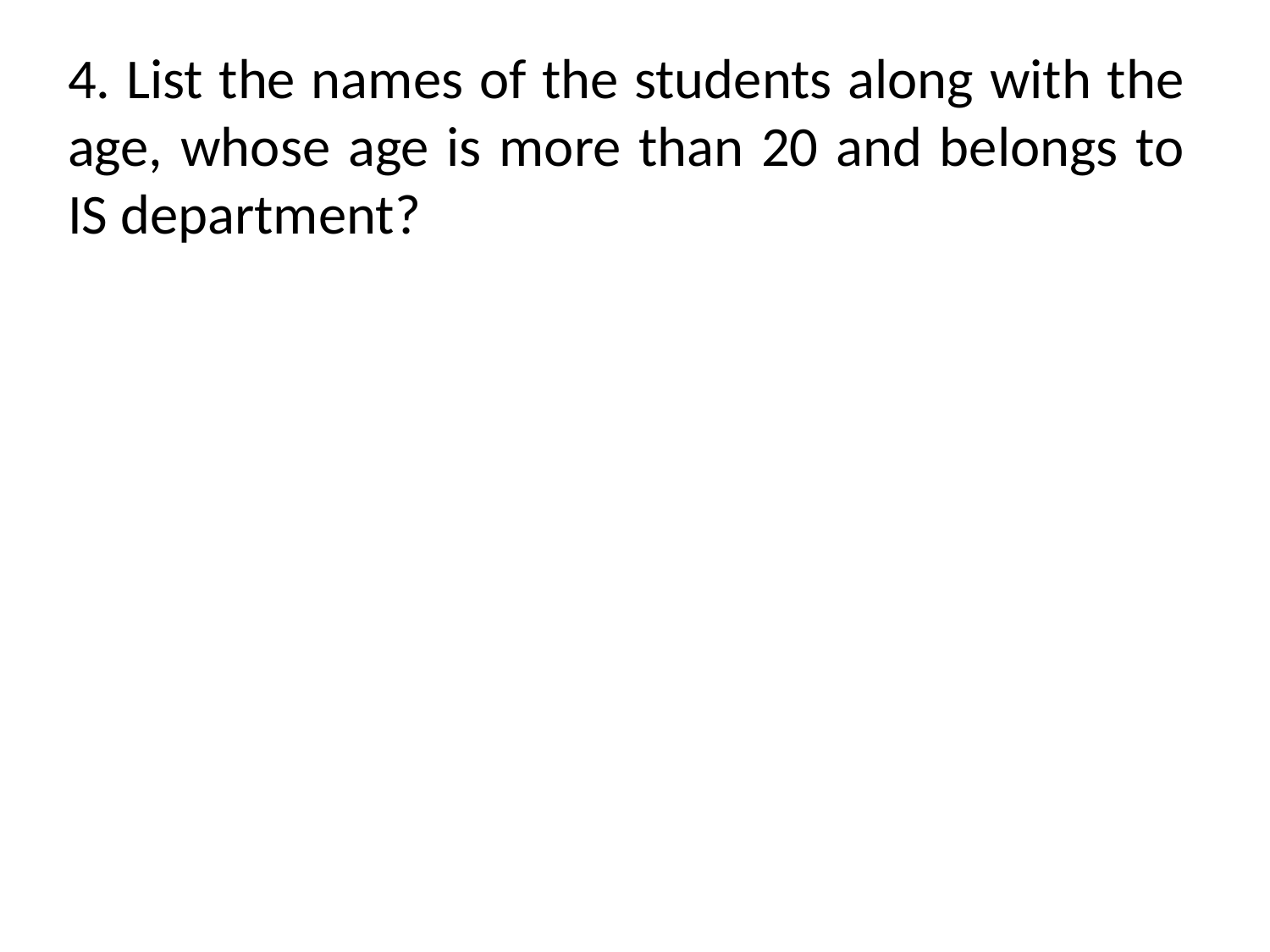

4. List the names of the students along with the age, whose age is more than 20 and belongs to IS department?